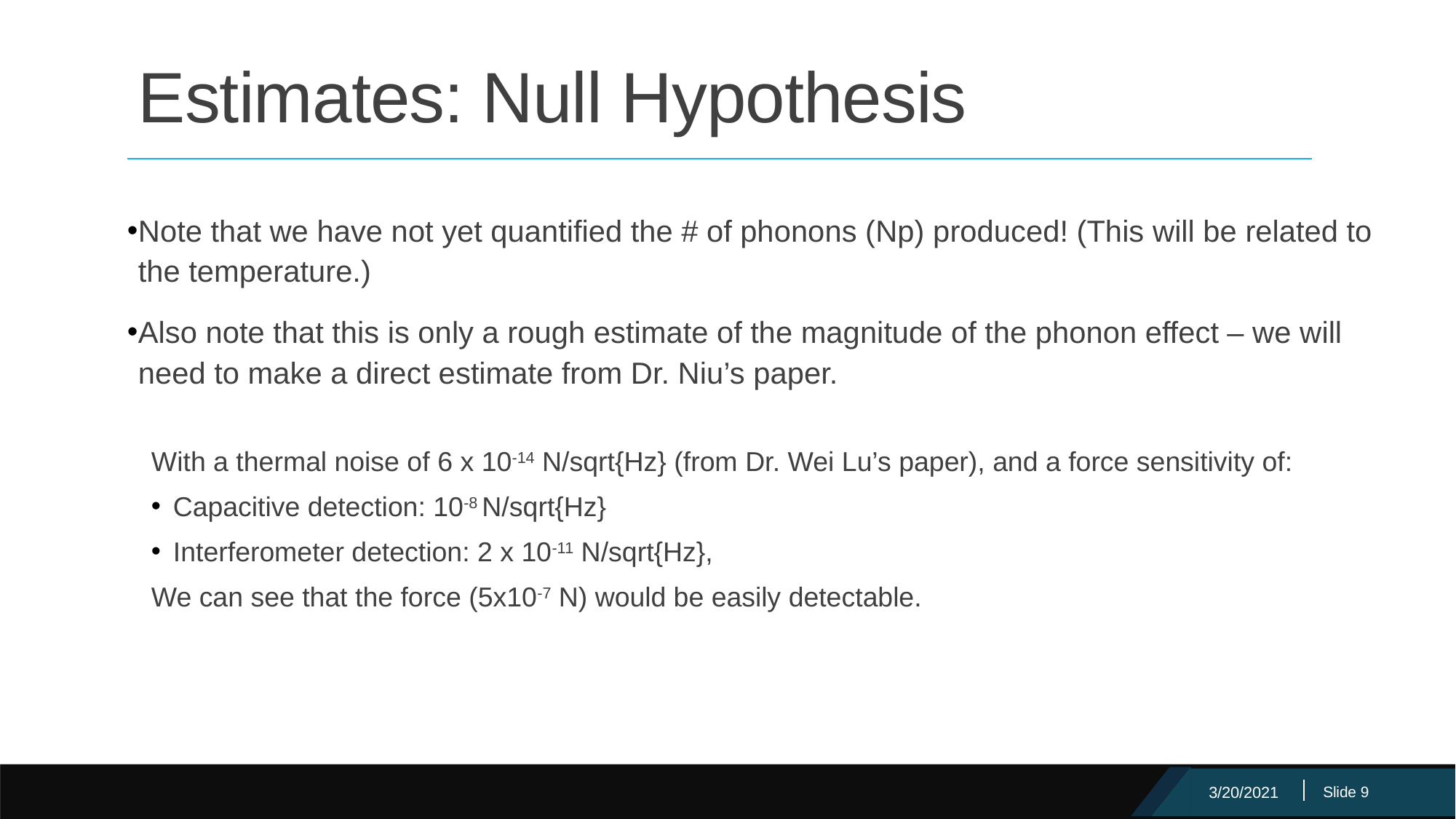

Estimates: Null Hypothesis
Note that we have not yet quantified the # of phonons (Np) produced! (This will be related to the temperature.)
Also note that this is only a rough estimate of the magnitude of the phonon effect – we will need to make a direct estimate from Dr. Niu’s paper.

With a thermal noise of 6 x 10-14 N/sqrt{Hz} (from Dr. Wei Lu’s paper), and a force sensitivity of:
Capacitive detection: 10-8 N/sqrt{Hz}
Interferometer detection: 2 x 10-11 N/sqrt{Hz},
We can see that the force (5x10­-7 N) would be easily detectable.

3/20/2021
Slide 9